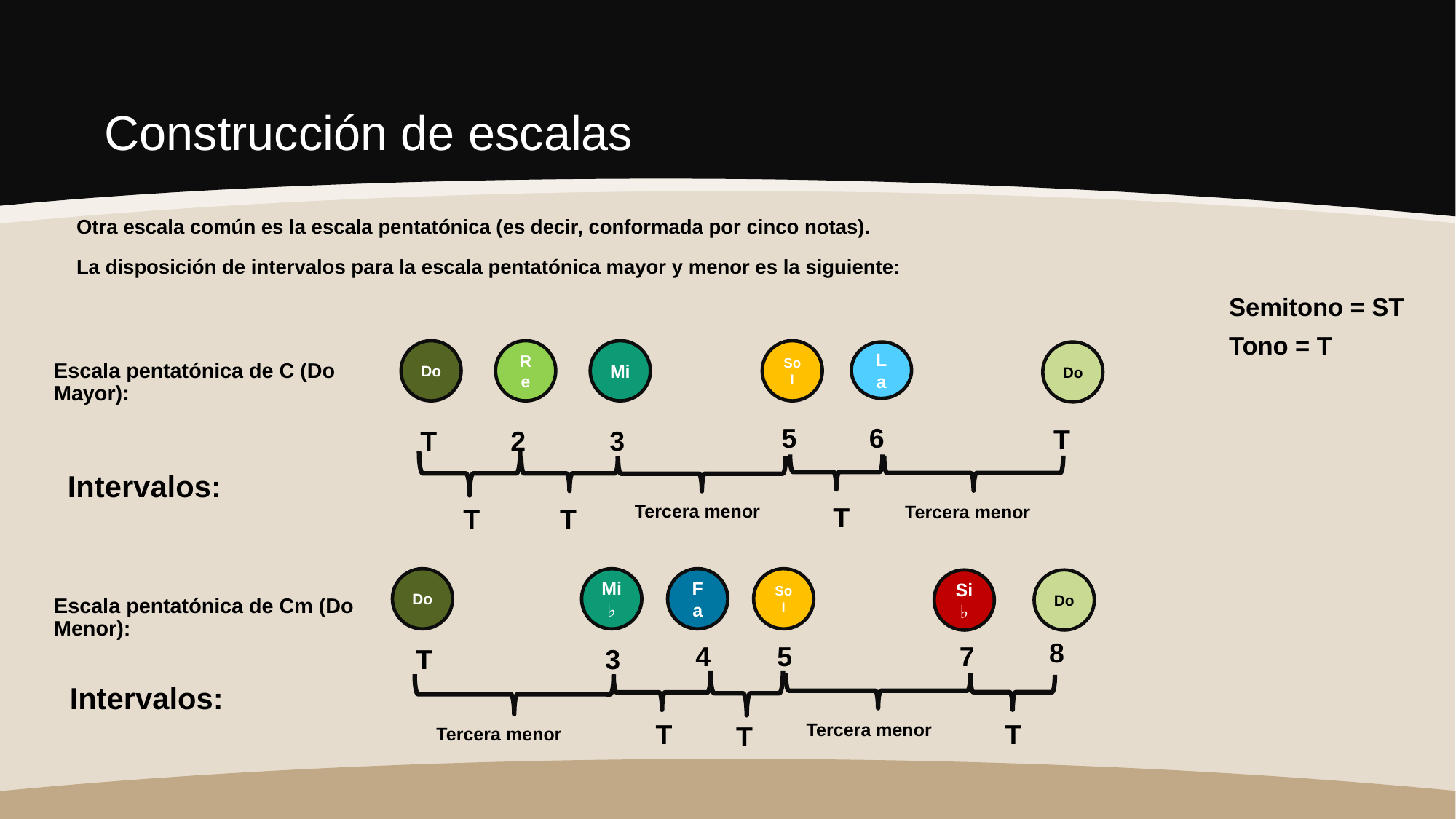

# Construcción de escalas
Otra escala común es la escala pentatónica (es decir, conformada por cinco notas).
La disposición de intervalos para la escala pentatónica mayor y menor es la siguiente:
Semitono = ST

Tono = T

Do
Re
Mi
Sol
La
Do
Escala pentatónica de C (Do Mayor):

5
6
T
T
2
3

Intervalos:

Tercera menor
T
Tercera menor
T
T
Do
Mi♭
Fa
Sol
Si♭
Do
Escala pentatónica de Cm (Do Menor):

8
4
5
7
T
3

Intervalos:

T
T
Tercera menor
T
Tercera menor